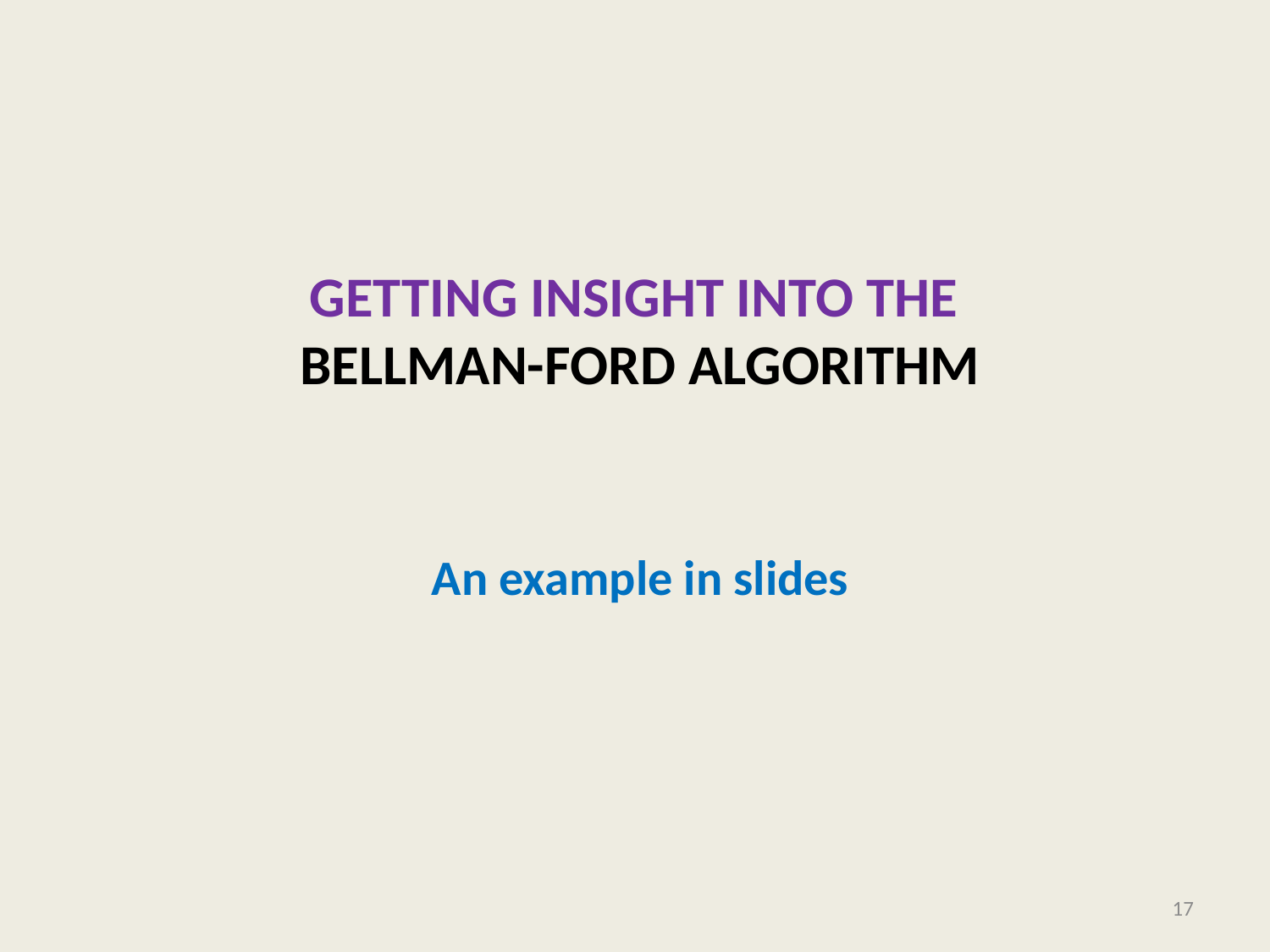

# Getting insight into the Bellman-Ford algorithm
An example in slides
17